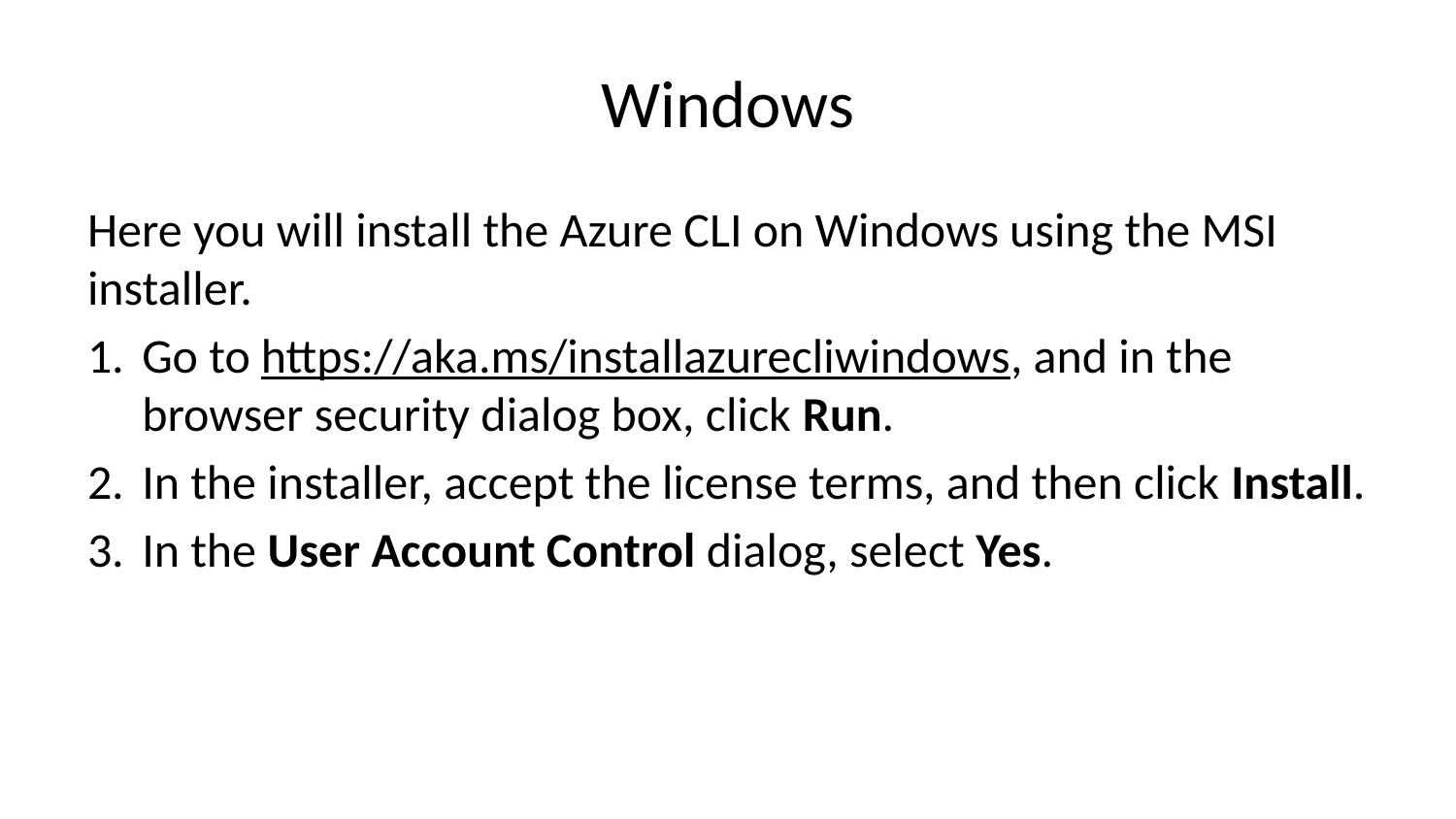

# Windows
Here you will install the Azure CLI on Windows using the MSI installer.
Go to https://aka.ms/installazurecliwindows, and in the browser security dialog box, click Run.
In the installer, accept the license terms, and then click Install.
In the User Account Control dialog, select Yes.